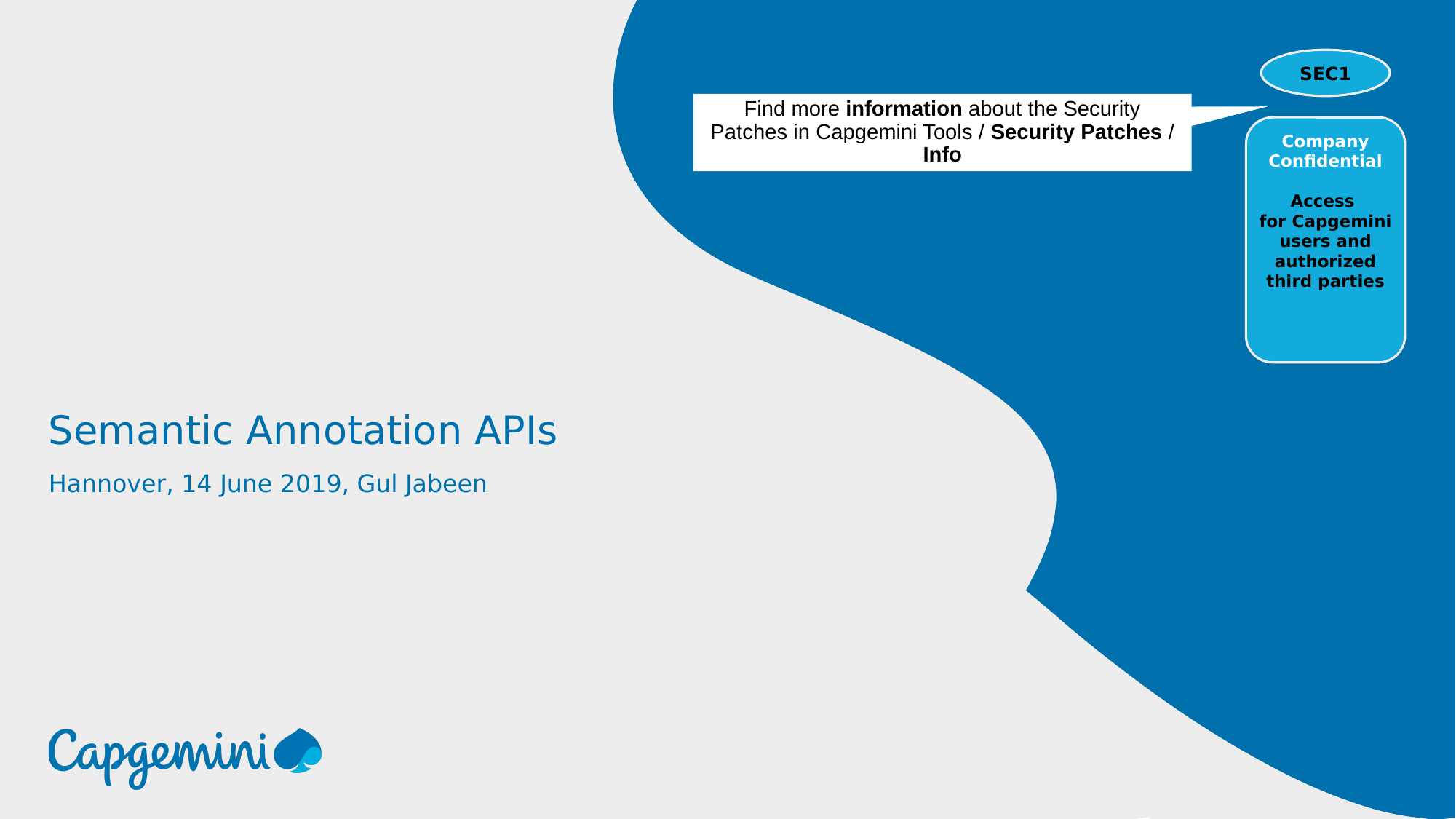

Find more information about the Security Patches in Capgemini Tools / Security Patches / Info
# Semantic Annotation APIs
Hannover, 14 June 2019, Gul Jabeen